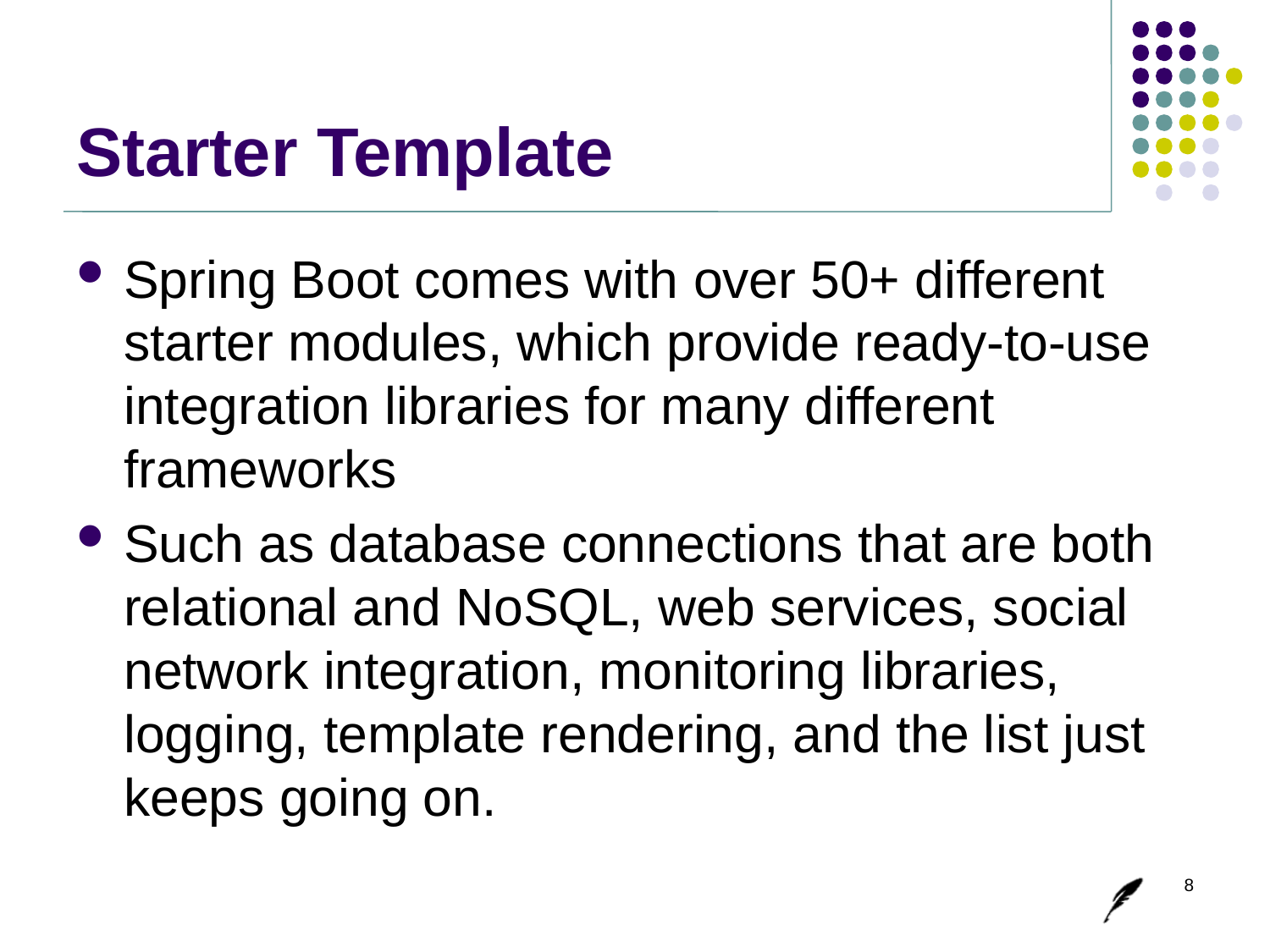

# Starter Template
Spring Boot comes with over 50+ different starter modules, which provide ready-to-use integration libraries for many different frameworks
Such as database connections that are both relational and NoSQL, web services, social network integration, monitoring libraries, logging, template rendering, and the list just keeps going on.

8